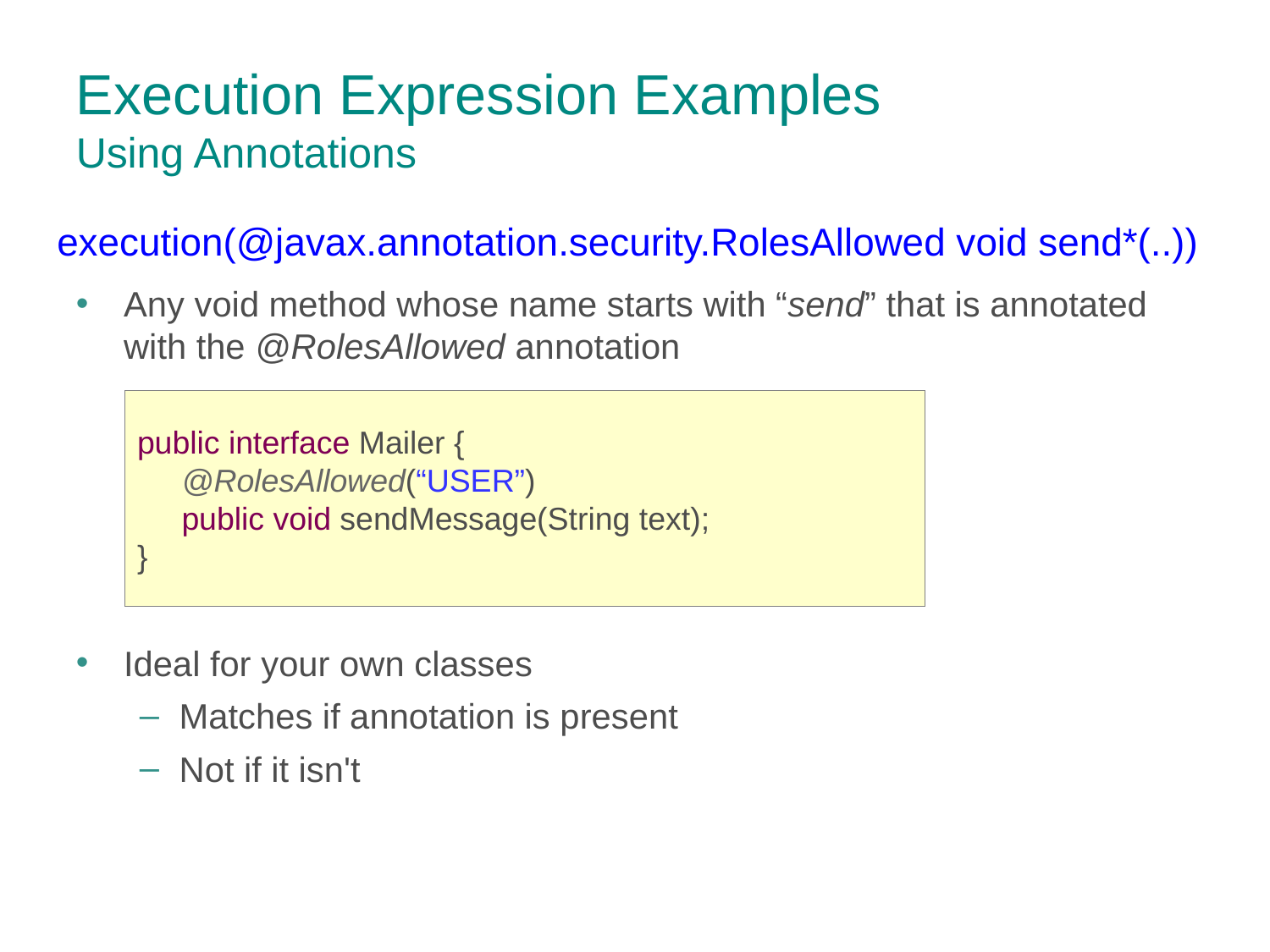

Execution Expression Examples
Using Annotations
execution(@javax.annotation.security.RolesAllowed void send*(..))

Any void method whose name starts with “send” that is annotated with the @RolesAllowed annotation

Ideal for your own classes
Matches if annotation is present
Not if it isn't
public interface Mailer {
     @RolesAllowed(“USER”)
     public void sendMessage(String text);
}